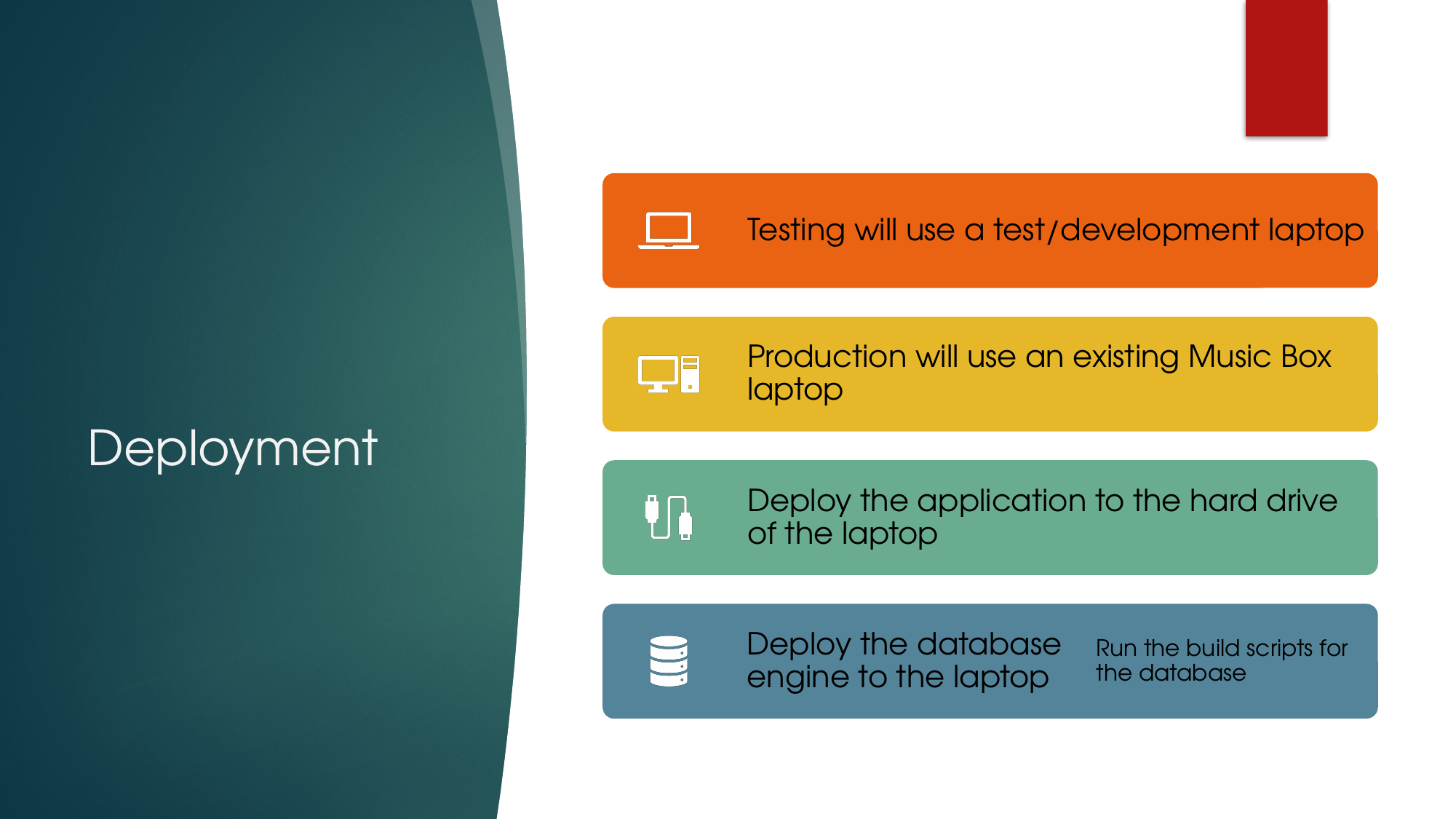

# Deployment
Testing will use a test/development laptop
Production will use an existing Music Box laptop
Deploy the application to the hard drive of the laptop
Deploy the database engine to the laptop
Run the build scripts for the database